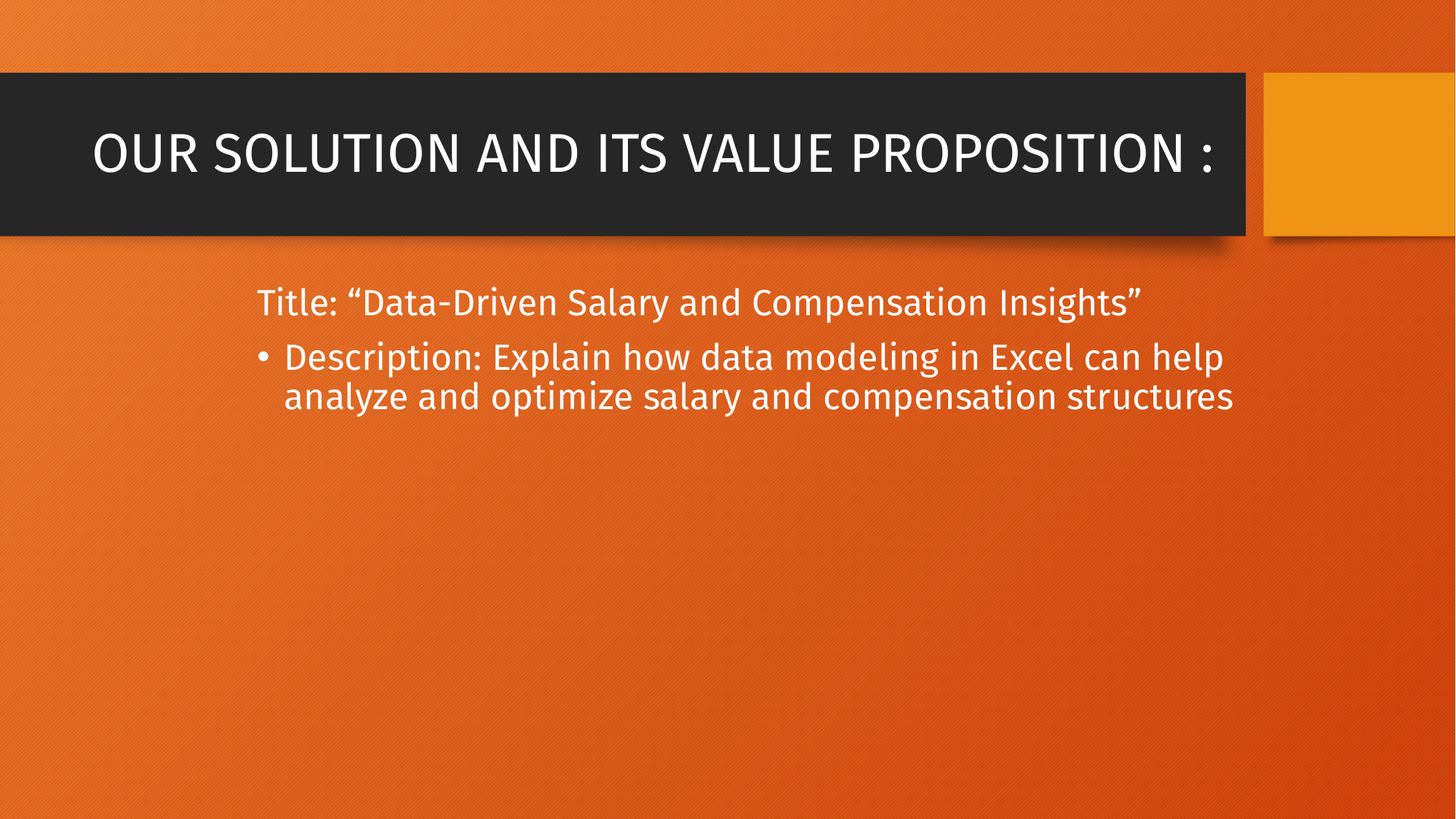

# OUR SOLUTION AND ITS VALUE PROPOSITION :
Title: “Data-Driven Salary and Compensation Insights”
Description: Explain how data modeling in Excel can help analyze and optimize salary and compensation structures